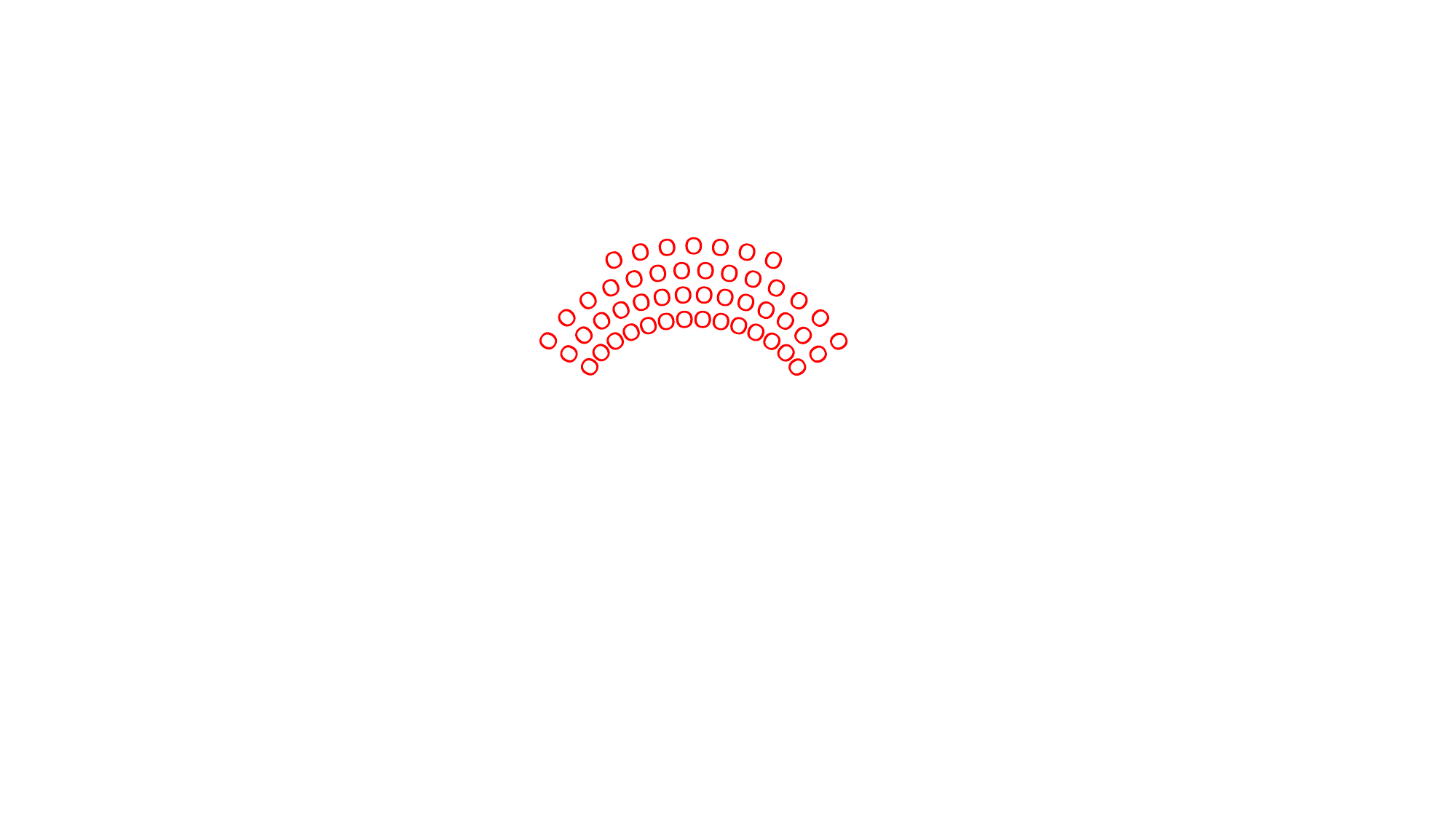

OOOOOOO
OOOOOOO
OOOOOOO
OOOOOOO
OOOOOOO
OOOOOOO
OOOOOOO